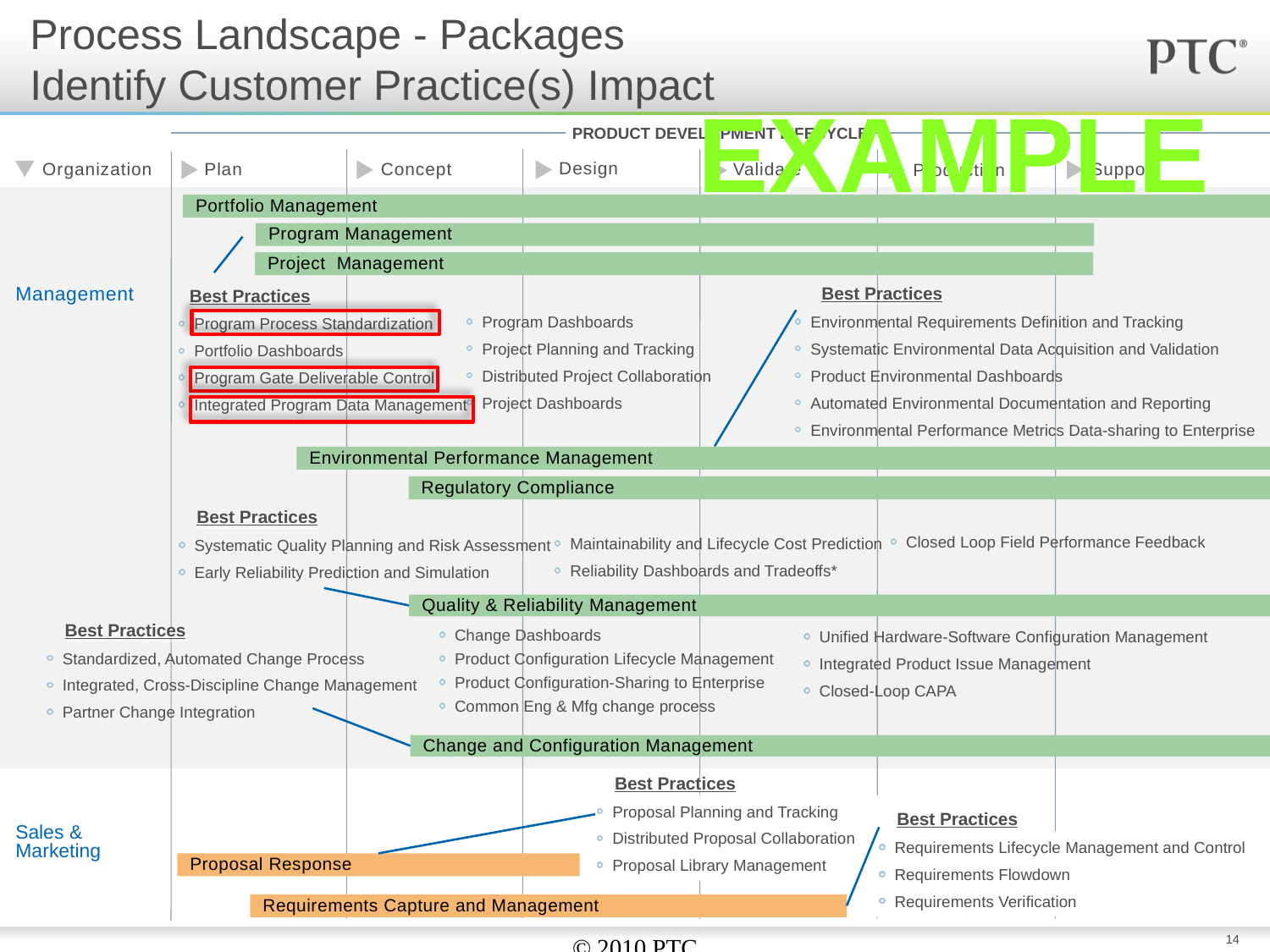

# Process Landscape - Packages Identify Customer Practice(s) Impact
Example
PRODUCT DEVELOPMENT LIFECYCLE
Design
Organization
Concept
Plan
Validate
Support
 Production

Portfolio Management
Program Management
Project  Management
Best Practices
Environmental Requirements Definition and Tracking
Systematic Environmental Data Acquisition and Validation
Product Environmental Dashboards
Automated Environmental Documentation and Reporting
Environmental Performance Metrics Data-sharing to Enterprise

Management
Best Practices
Program Process Standardization
Portfolio Dashboards
Program Gate Deliverable Control
Integrated Program Data Management

Program Dashboards
Project Planning and Tracking
Distributed Project Collaboration
Project Dashboards

Environmental Performance Management
Regulatory Compliance
Best Practices
Systematic Quality Planning and Risk Assessment
Early Reliability Prediction and Simulation

Closed Loop Field Performance Feedback
Maintainability and Lifecycle Cost Prediction
Reliability Dashboards and Tradeoffs*

Quality & Reliability Management
Best Practices
Standardized, Automated Change Process
Integrated, Cross-Discipline Change Management
Partner Change Integration

Unified Hardware-Software Configuration Management
Integrated Product Issue Management
Closed-Loop CAPA
Change Dashboards
Product Configuration Lifecycle Management
Product Configuration-Sharing to Enterprise
Common Eng & Mfg change process
Change and Configuration Management
Best Practices
Proposal Planning and Tracking
Distributed Proposal Collaboration
Proposal Library Management
Best Practices
Requirements Lifecycle Management and Control
Requirements Flowdown
Requirements Verification
Sales & Marketing
Proposal Response
Requirements Capture and Management
© 2010 PTC